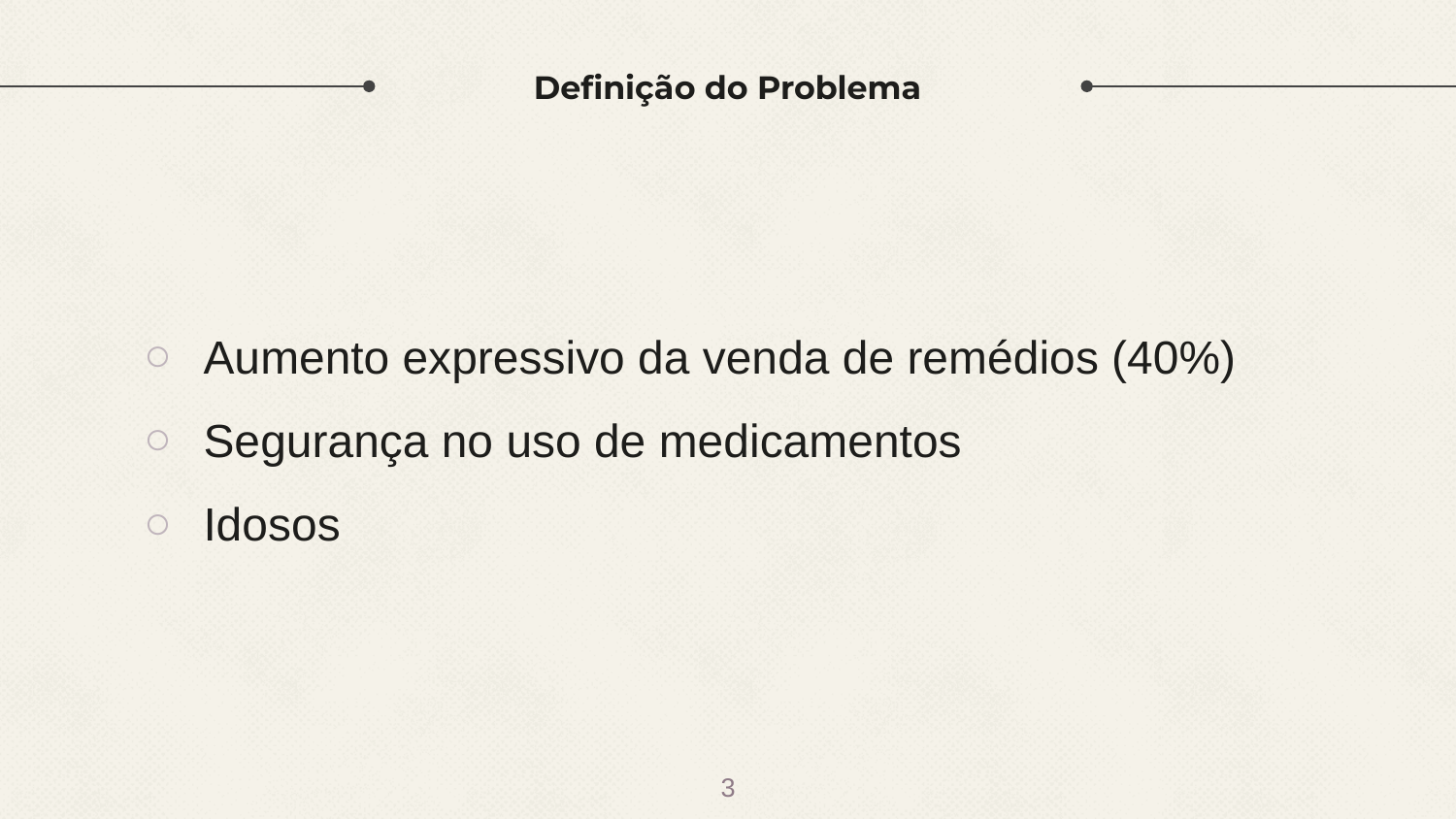

# Definição do Problema
Aumento expressivo da venda de remédios (40%)
Segurança no uso de medicamentos
Idosos

3